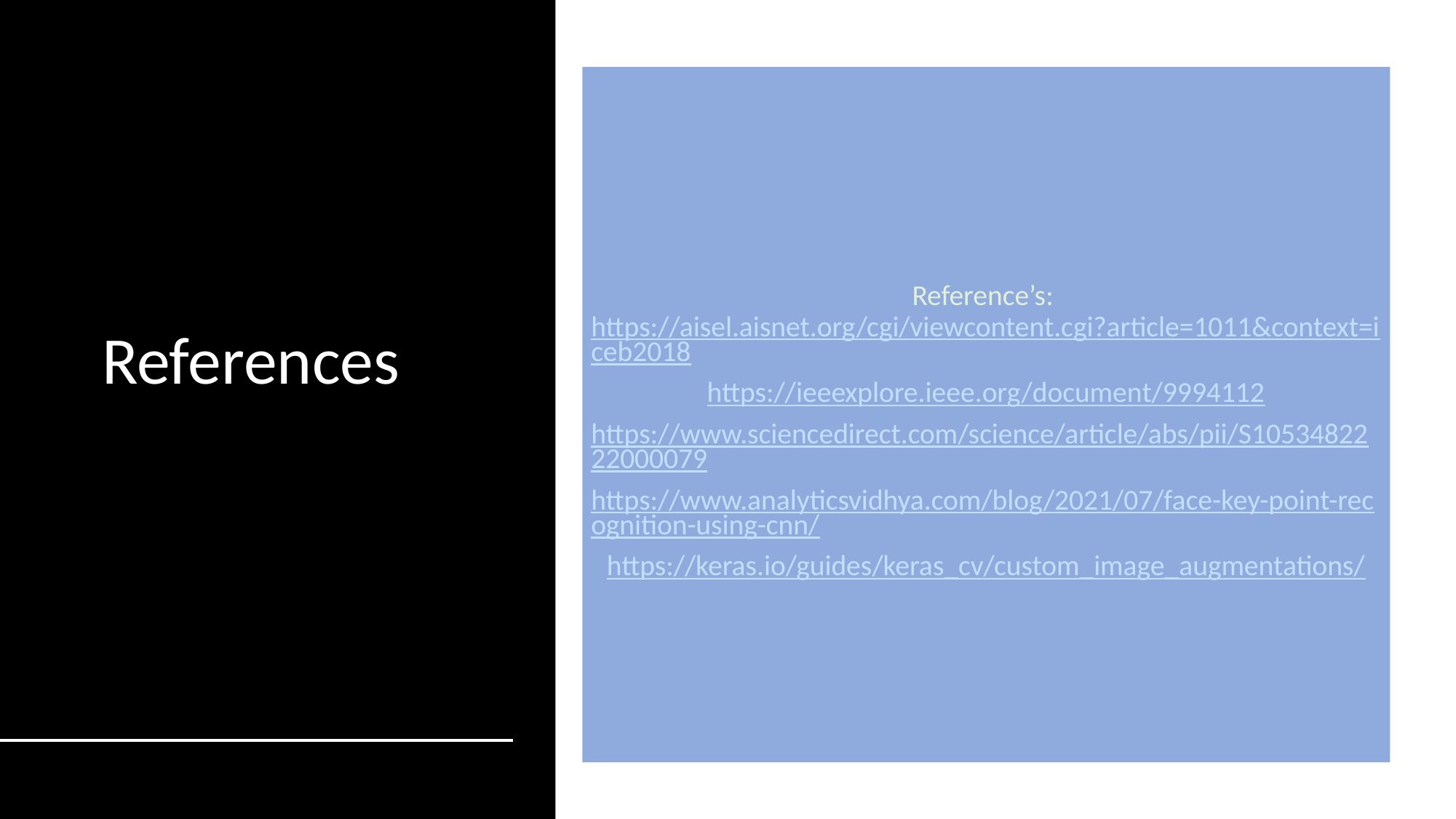

# References

Reference’s: https://aisel.aisnet.org/cgi/viewcontent.cgi?article=1011&context=iceb2018
https://ieeexplore.ieee.org/document/9994112
https://www.sciencedirect.com/science/article/abs/pii/S1053482222000079
https://www.analyticsvidhya.com/blog/2021/07/face-key-point-recognition-using-cnn/
https://keras.io/guides/keras_cv/custom_image_augmentations/